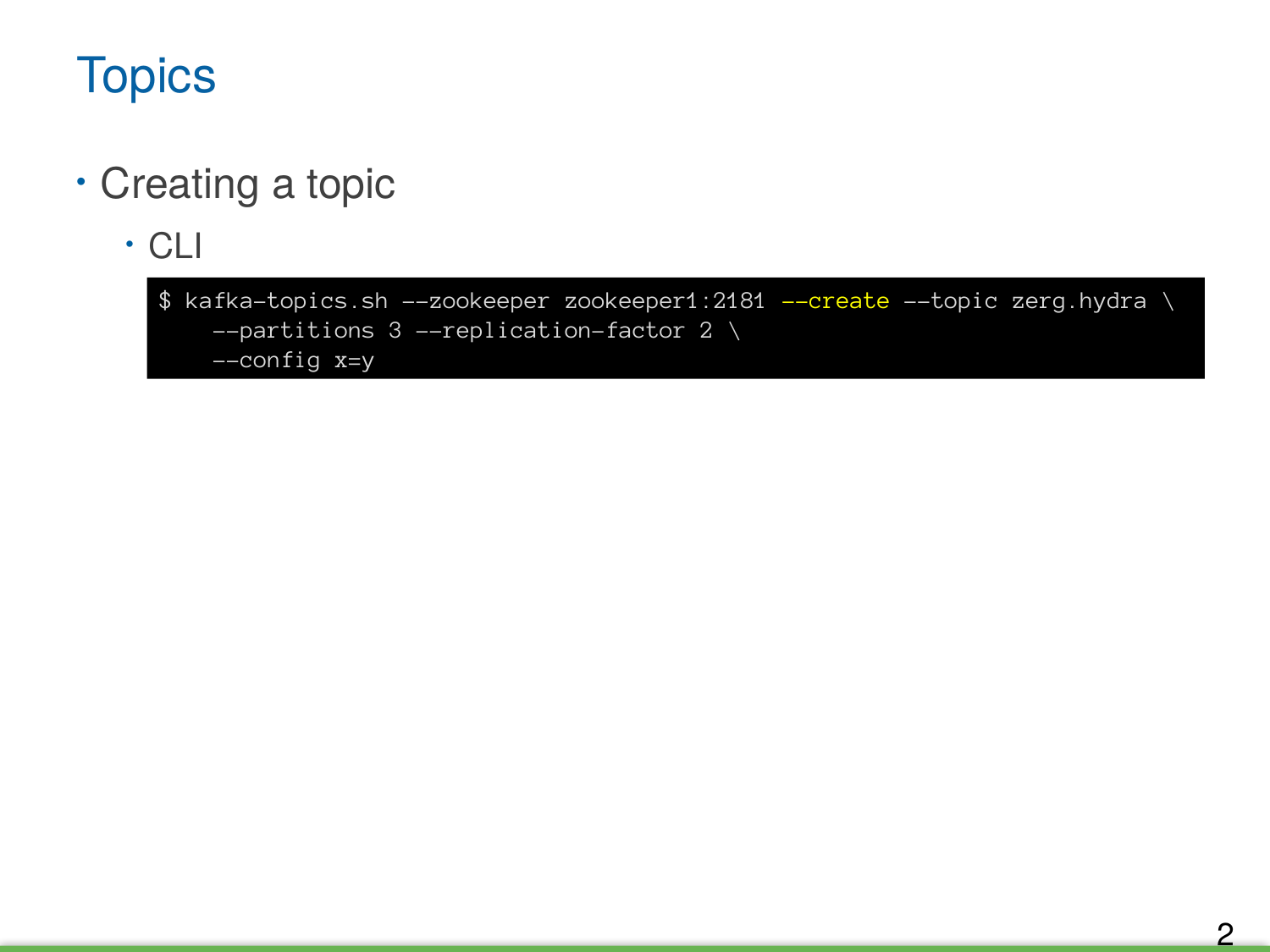

# Topics
Creating a topic
CLI

$ kafka-topics.sh --zookeeper zookeeper1:2181 --create --topic zerg.hydra \
    --partitions 3 --replication-factor 2 \
    --config x=y
20